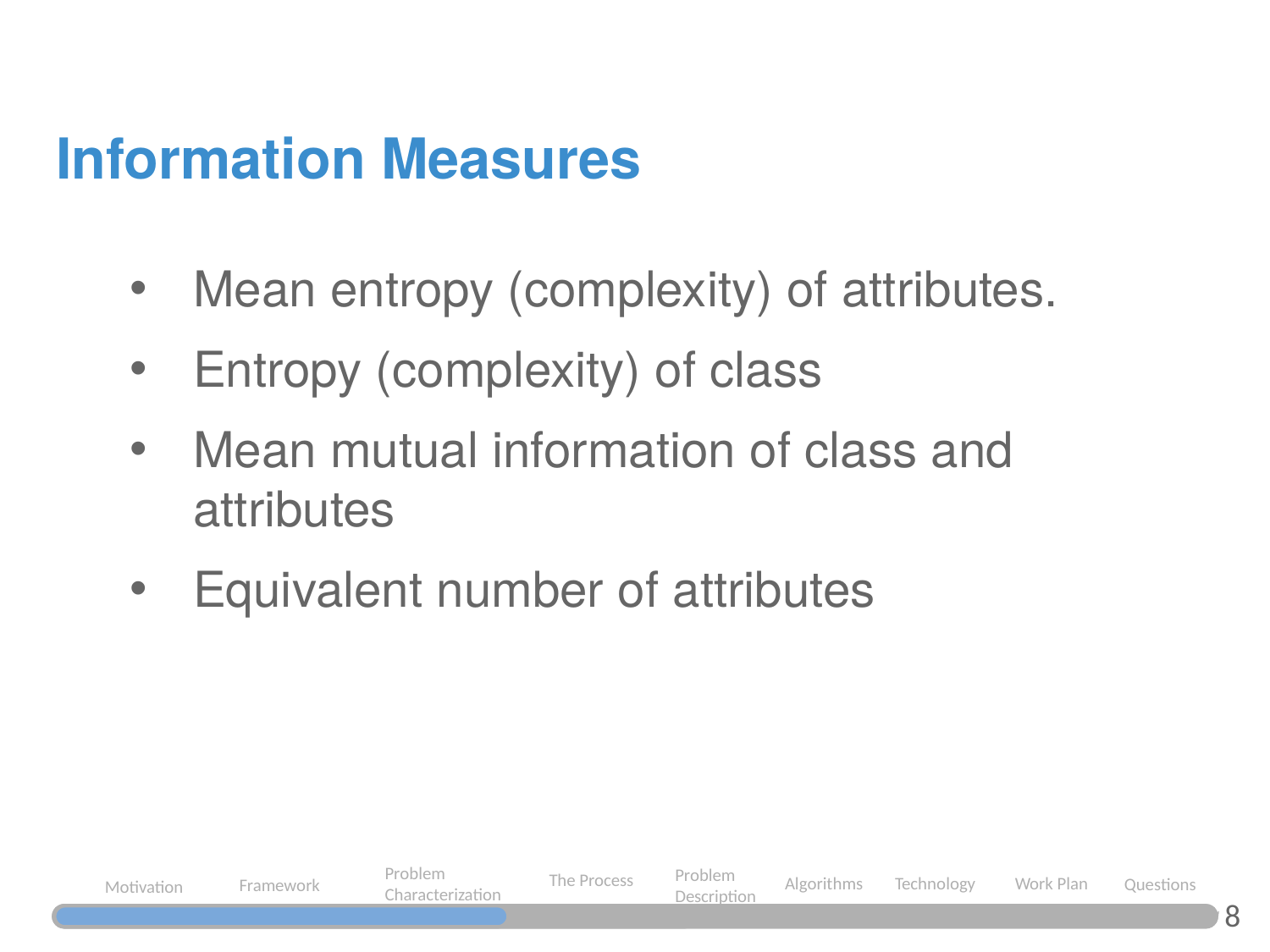

Information Measures
Mean entropy (complexity) of attributes.
Entropy (complexity) of class
Mean mutual information of class and attributes
Equivalent number of attributes

Problem Characterization
Problem Description
The Process
Algorithms
Work Plan
Technology
Questions
Framework
Motivation
8